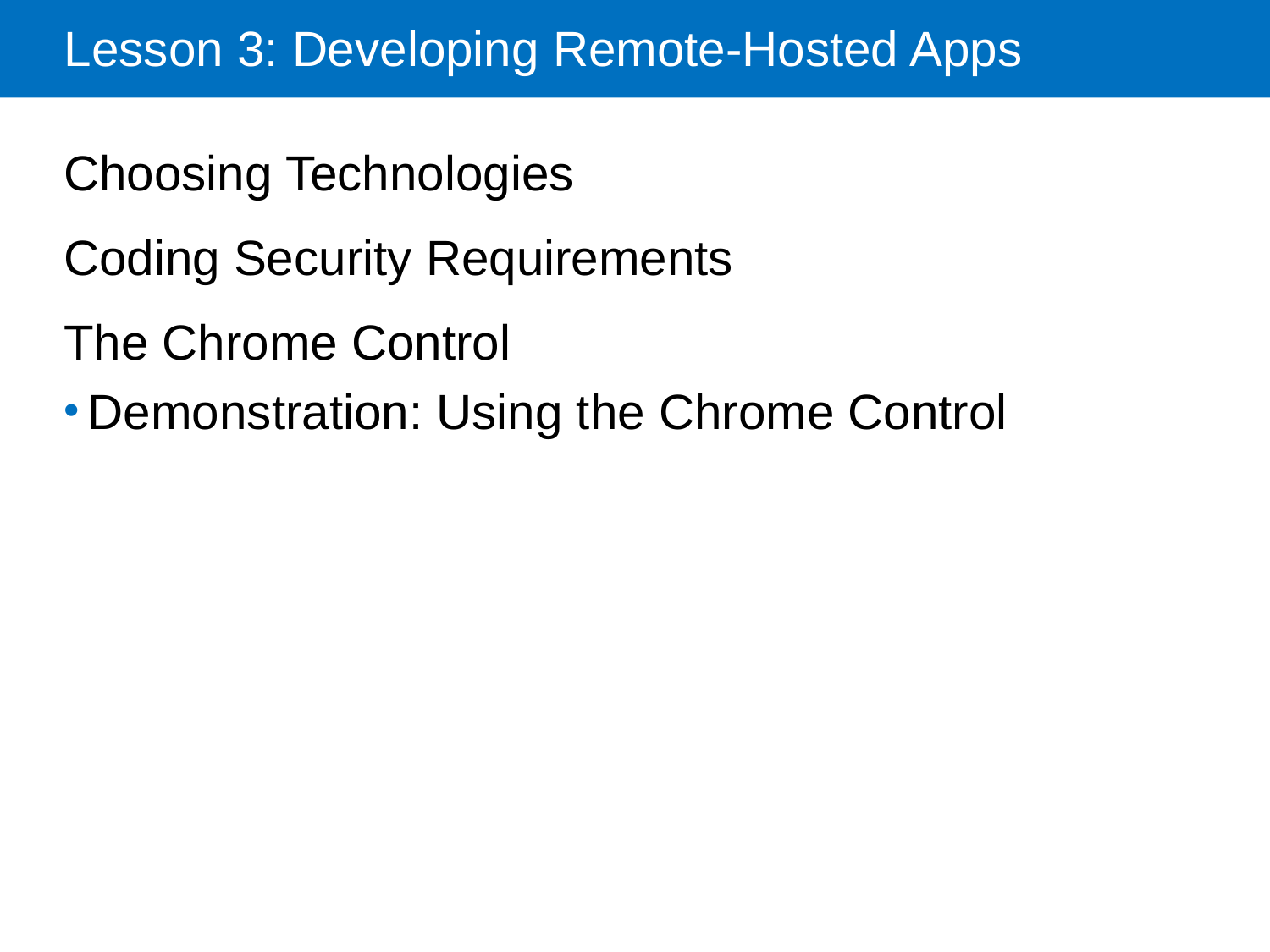

# Lesson 3: Developing Remote-Hosted Apps
Choosing Technologies
Coding Security Requirements
The Chrome Control
Demonstration: Using the Chrome Control